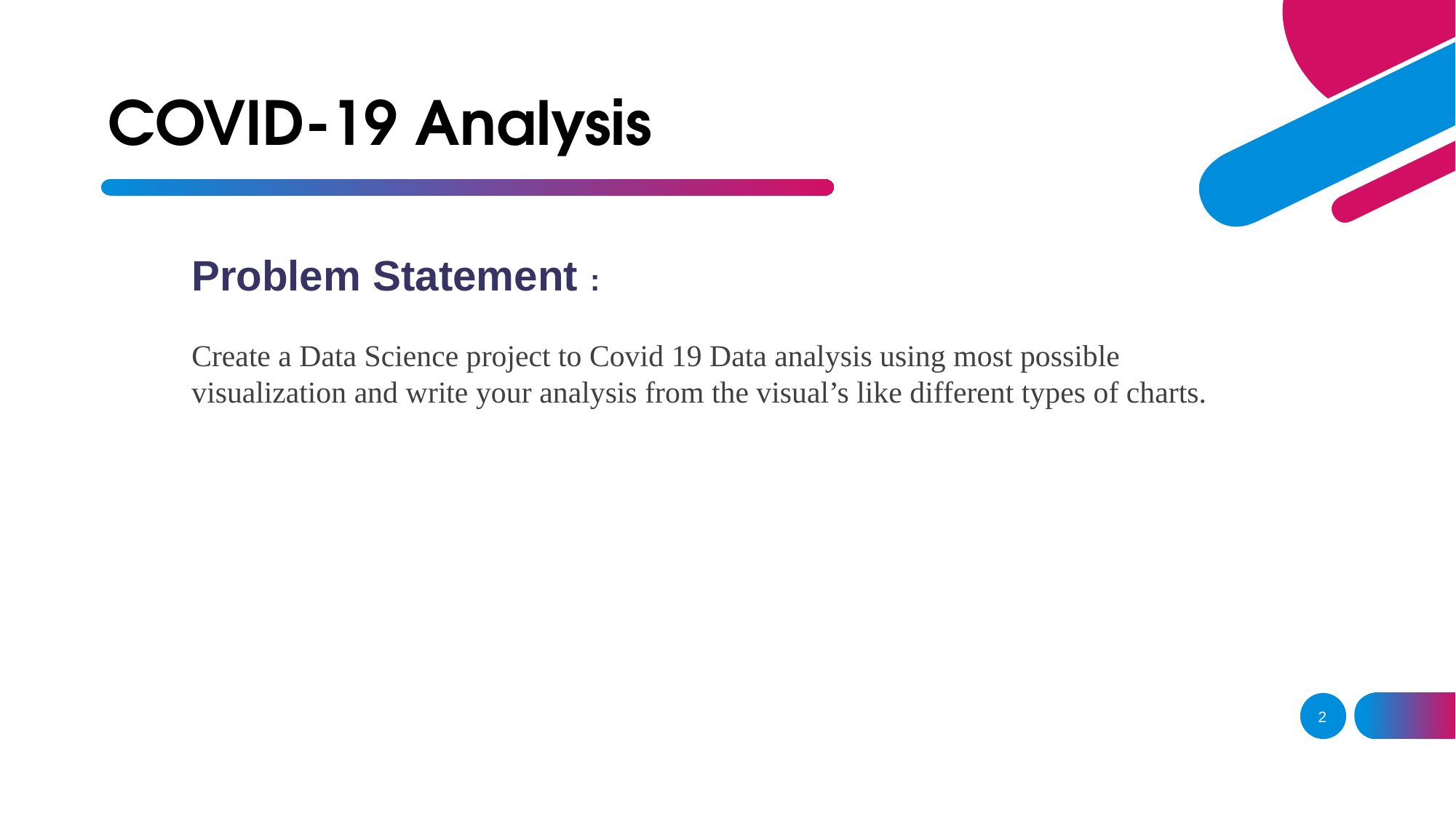

# COVID-19 Analysis
Problem Statement :

Create a Data Science project to Covid 19 Data analysis using most possible visualization and write your analysis from the visual’s like different types of charts.
2